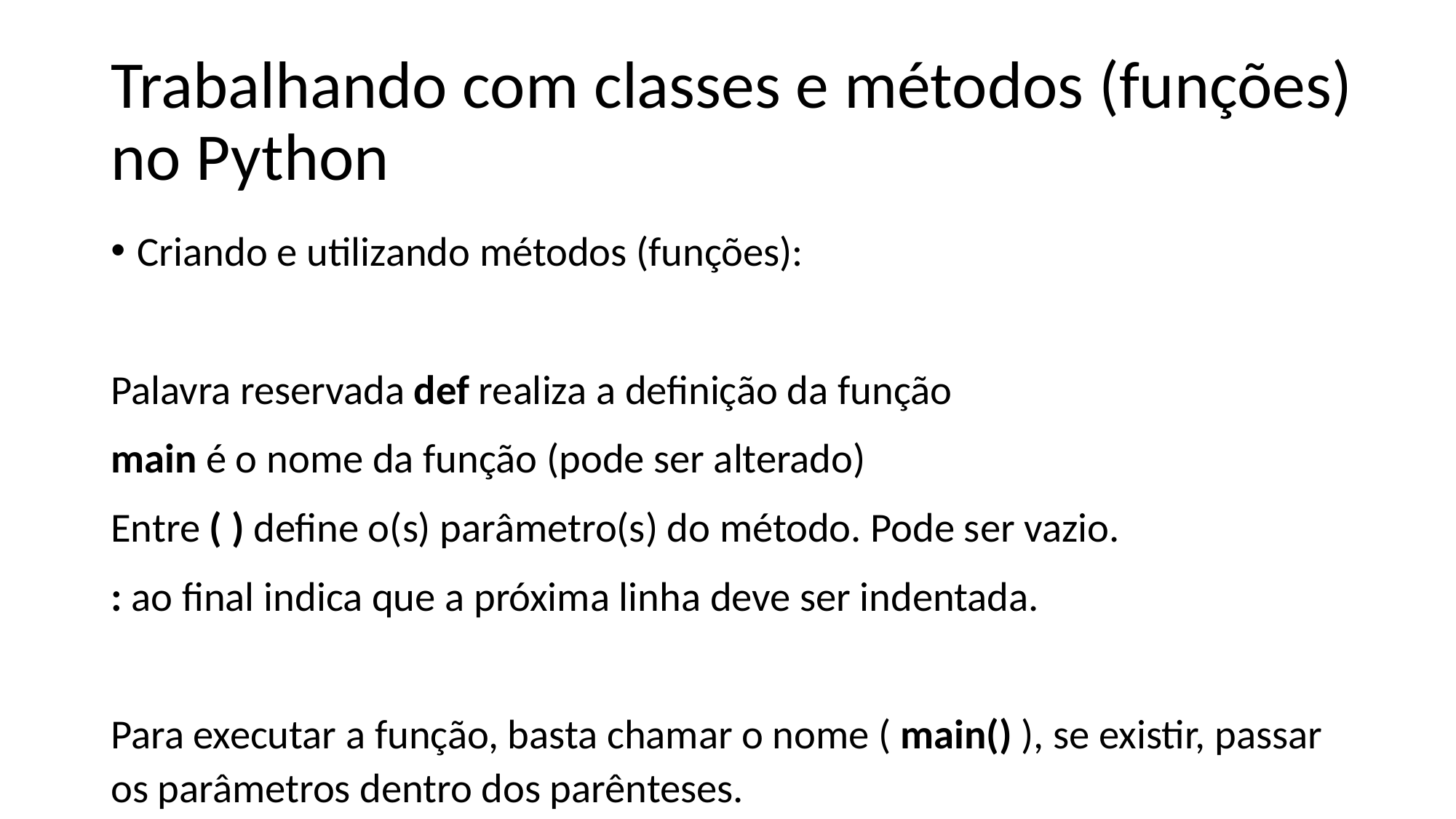

# Trabalhando com classes e métodos (funções) no Python
Criando e utilizando métodos (funções):

Palavra reservada def realiza a definição da função
main é o nome da função (pode ser alterado)
Entre ( ) define o(s) parâmetro(s) do método. Pode ser vazio.
: ao final indica que a próxima linha deve ser indentada.

Para executar a função, basta chamar o nome ( main() ), se existir, passar os parâmetros dentro dos parênteses.